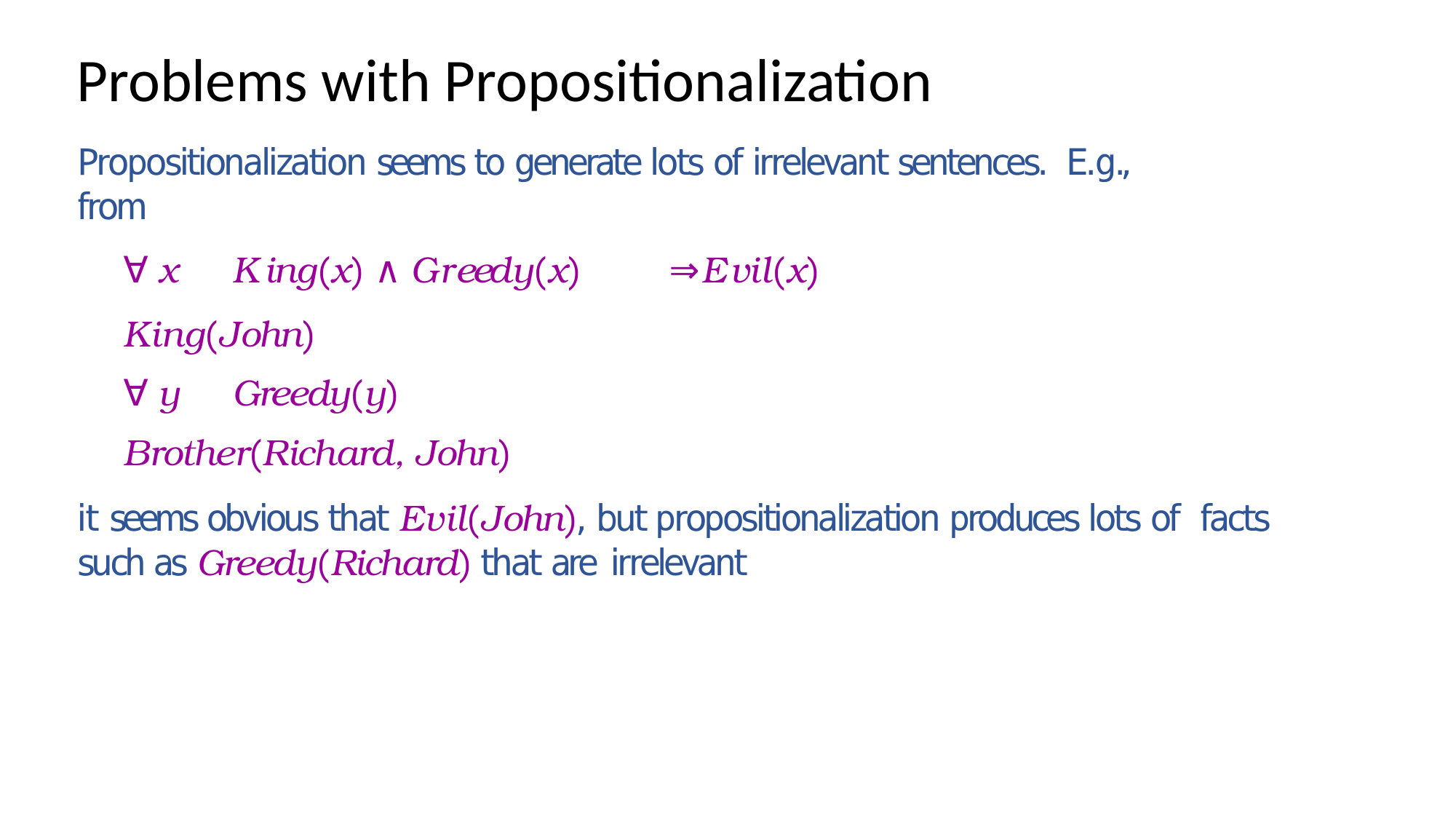

# Problems with Propositionalization
Propositionalization seems to generate lots of irrelevant sentences.  E.g., from
∀ x	King(x) ∧ Greedy(x)	⇒Evil(x)
King(John)
∀ y	Greedy(y)
Brother(Richard, John)
it seems obvious that Evil(John), but propositionalization produces lots of  facts such as Greedy(Richard) that are irrelevant